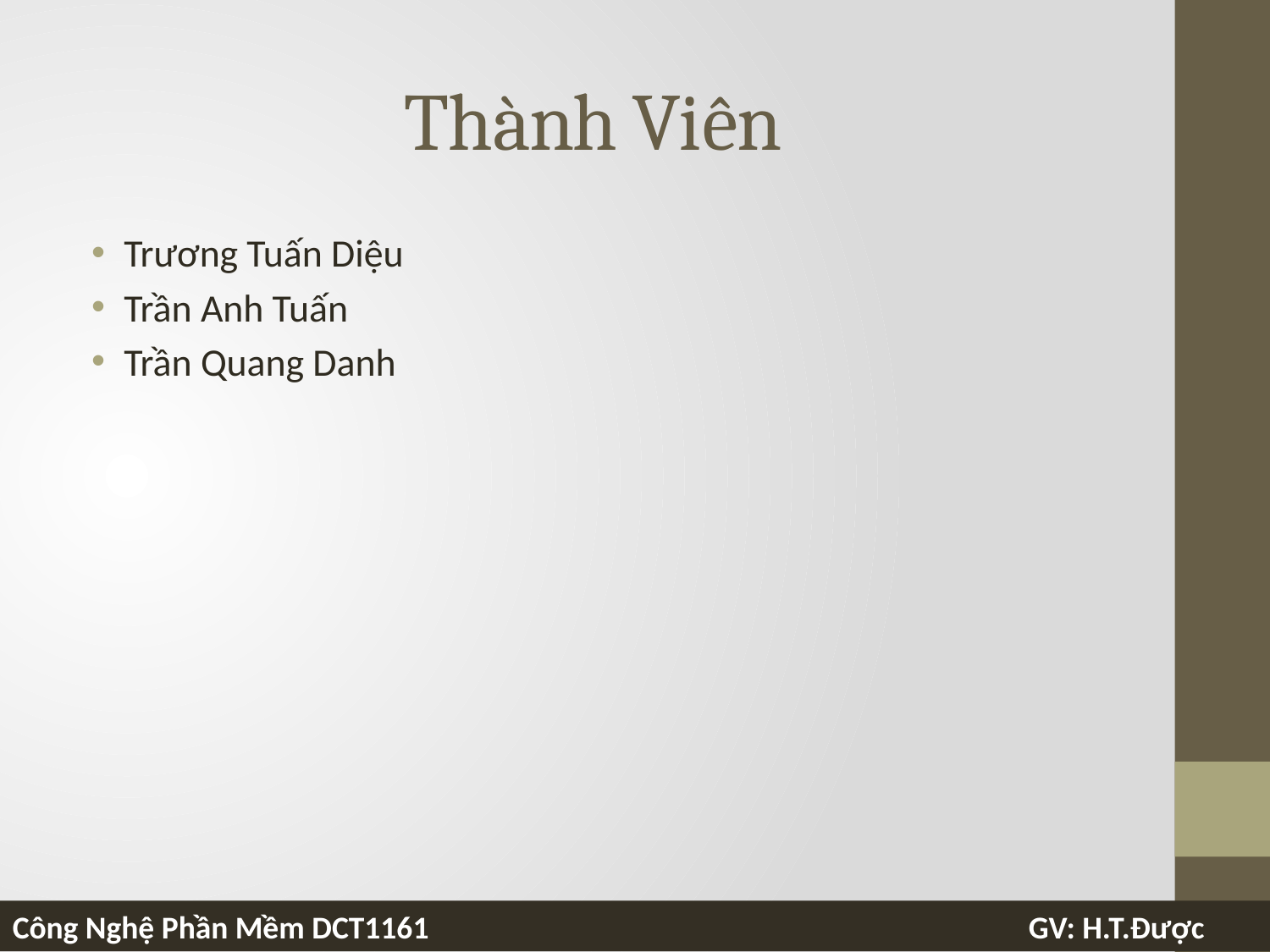

# Thành Viên
Trương Tuấn Diệu
Trần Anh Tuấn
Trần Quang Danh